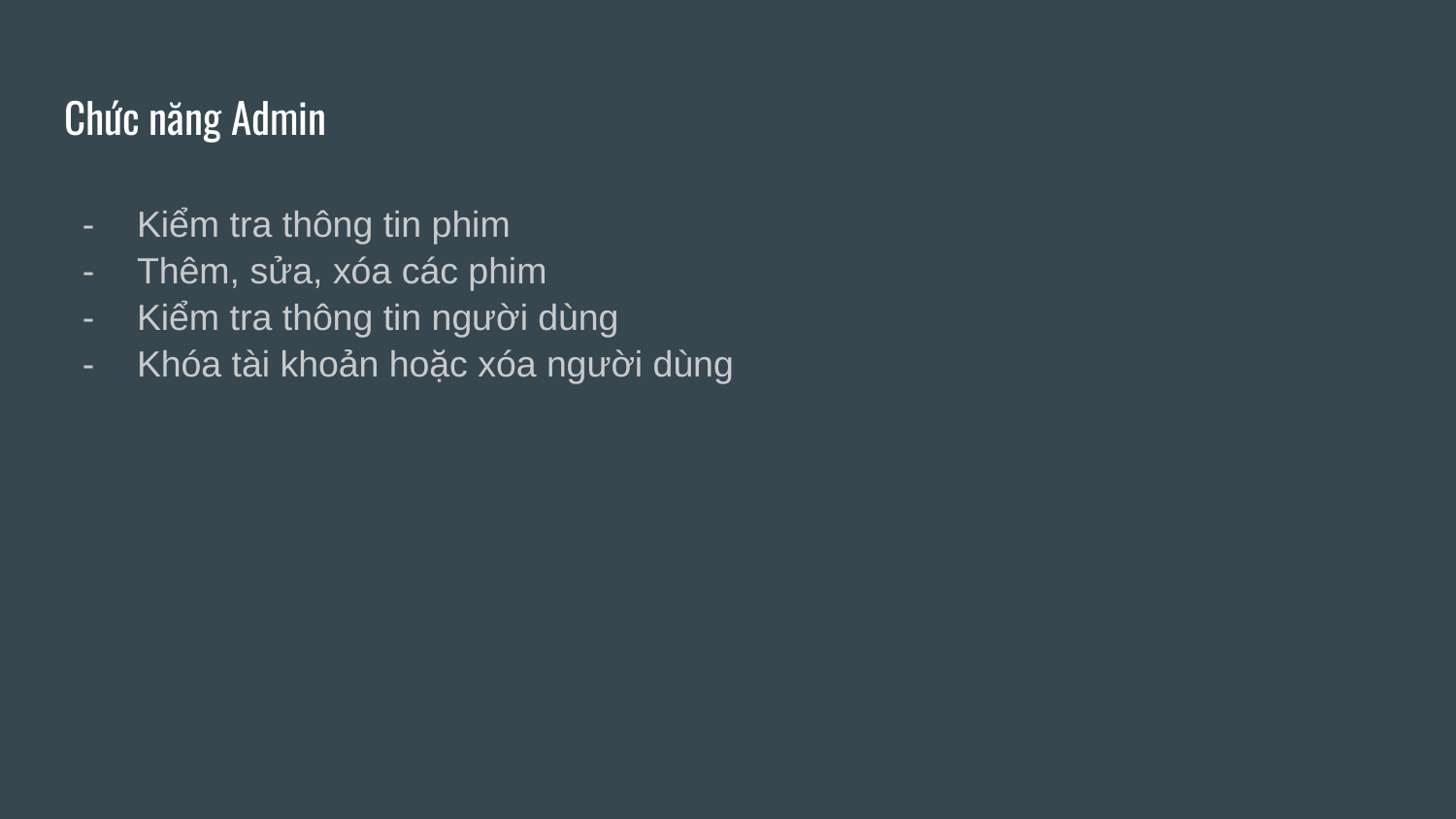

# Chức năng Admin
Kiểm tra thông tin phim
Thêm, sửa, xóa các phim
Kiểm tra thông tin người dùng
Khóa tài khoản hoặc xóa người dùng